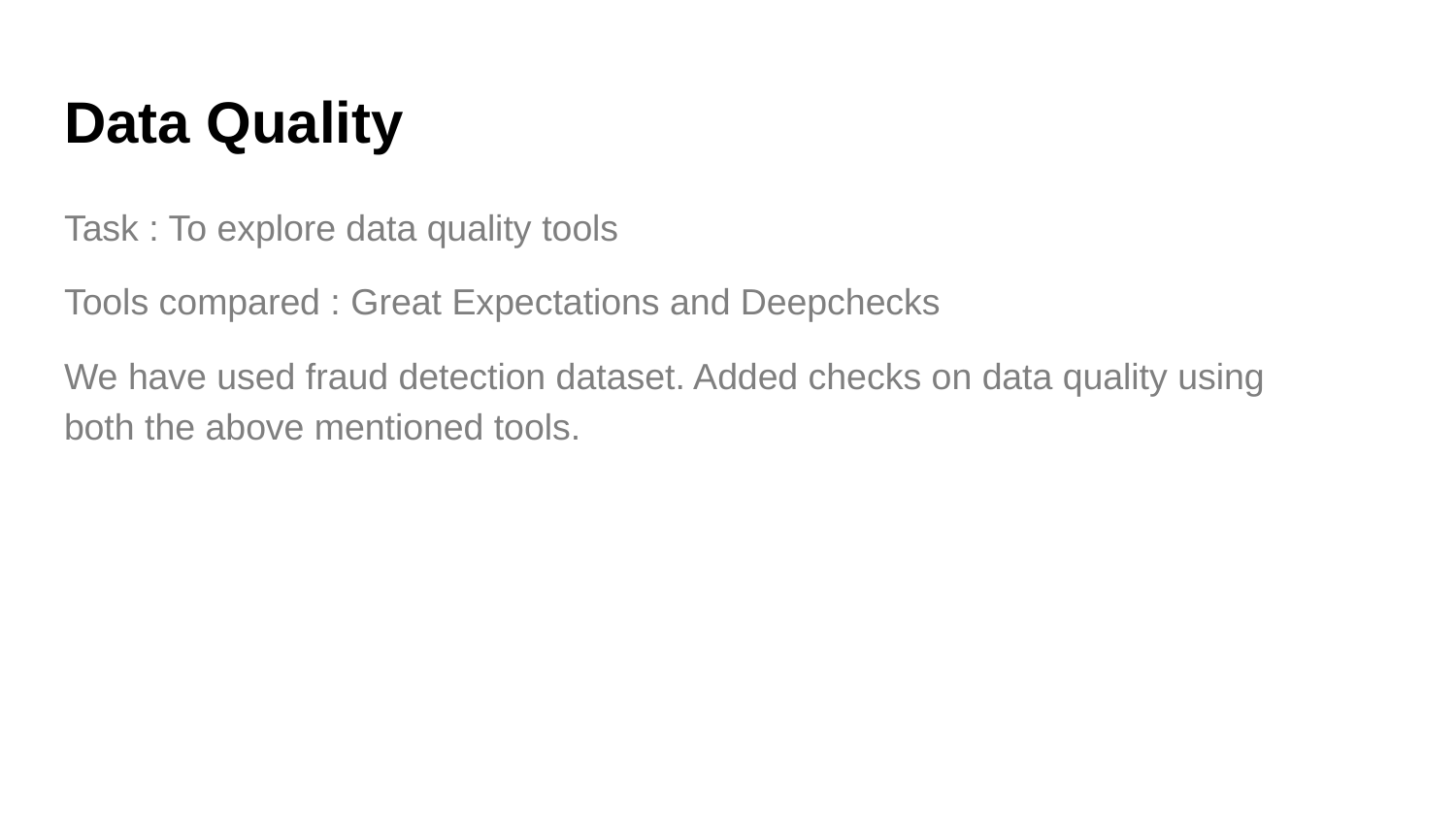

# Data Quality
Task : To explore data quality tools
Tools compared : Great Expectations and Deepchecks
We have used fraud detection dataset. Added checks on data quality using both the above mentioned tools.